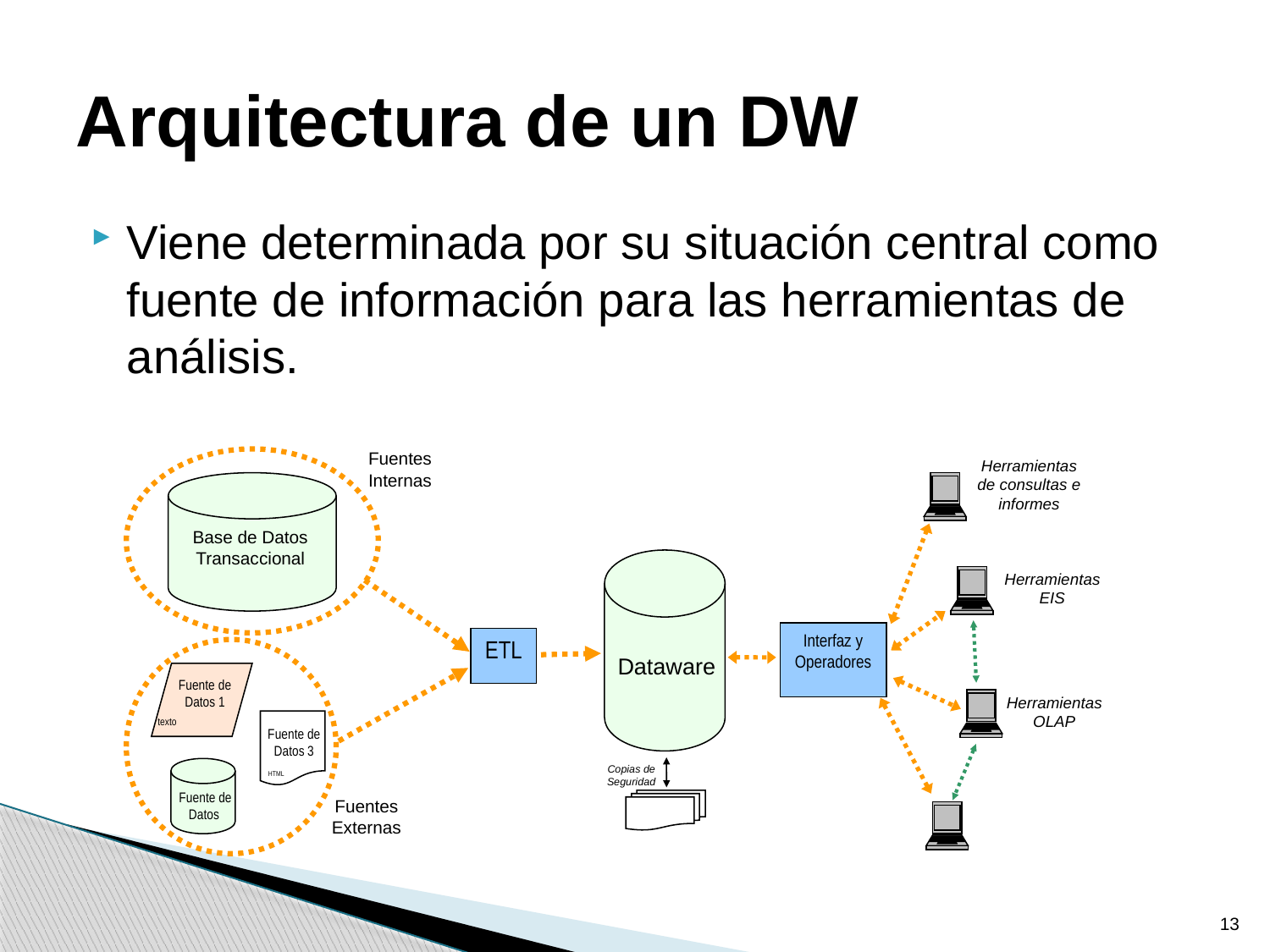

# Arquitectura de un DW
Viene determinada por su situación central como fuente de información para las herramientas de análisis.
Fuentes Internas

Herramientas de consultas e informes

Base de Datos Transaccional

Dataware
Interfaz y Operadores
ETL

Herramientas EIS

Fuente de Datos 1
texto

Fuente de Datos 3

Fuente de Datos
HTML
Fuentes Externas

Herramientas OLAP

Copias de Seguridad

13